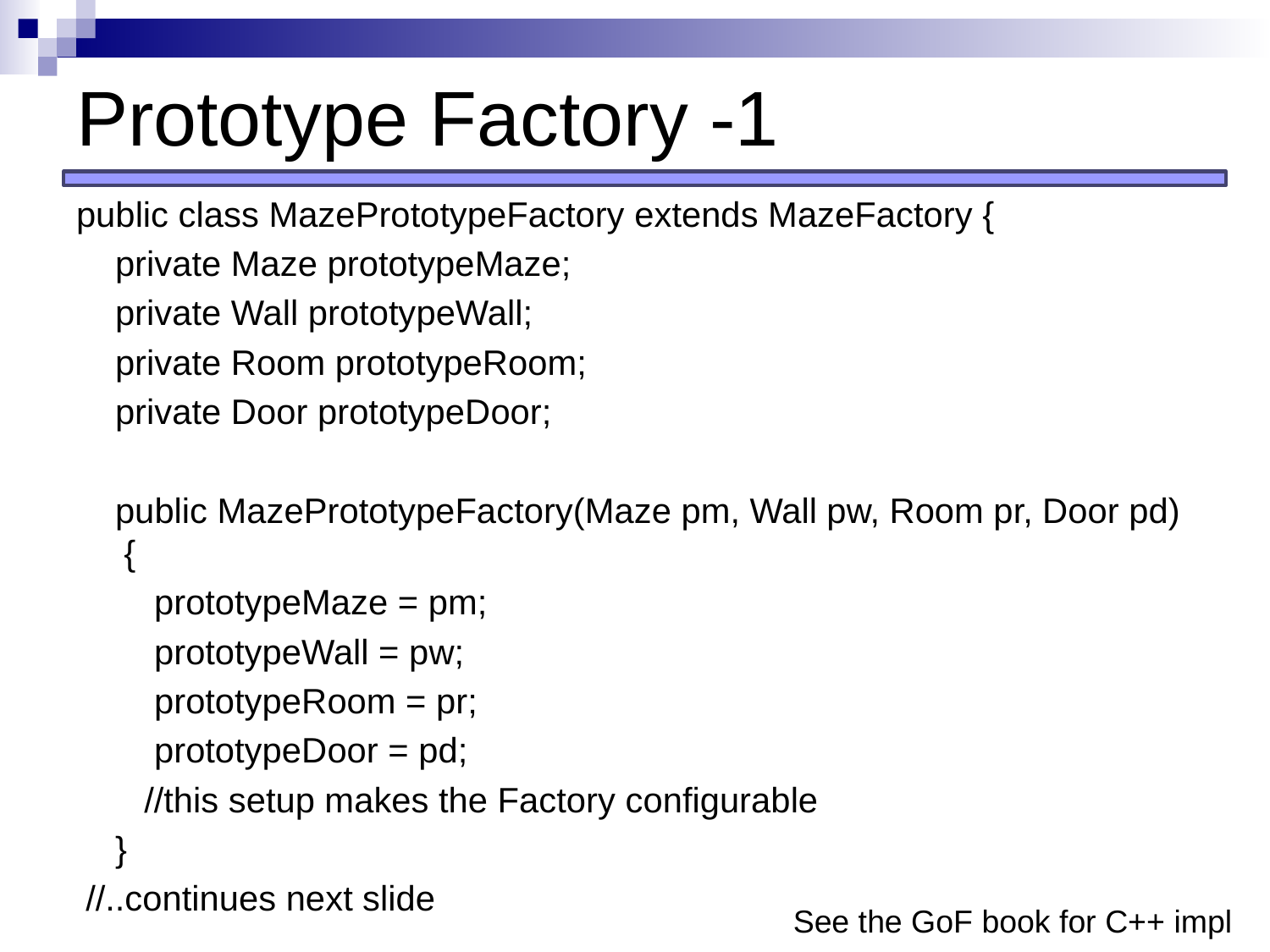

# Prototype Factory -1
public class MazePrototypeFactory extends MazeFactory {
    private Maze prototypeMaze;
    private Wall prototypeWall;
    private Room prototypeRoom;
    private Door prototypeDoor;

    public MazePrototypeFactory(Maze pm, Wall pw, Room pr, Door pd) {
        prototypeMaze = pm;
        prototypeWall = pw;
        prototypeRoom = pr;
        prototypeDoor = pd;
       //this setup makes the Factory configurable
    }
 //..continues next slide
See the GoF book for C++ impl